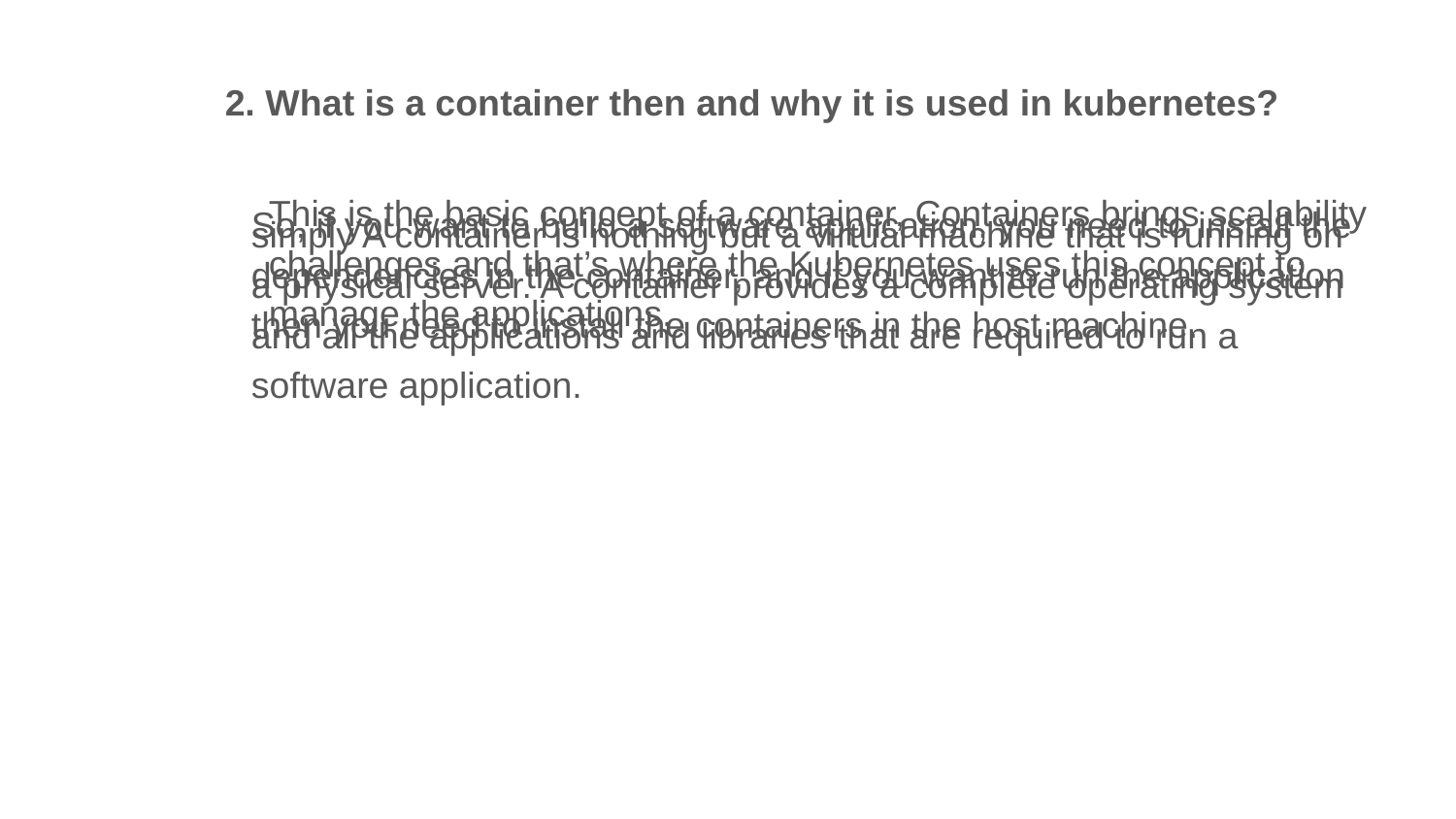

2. What is a container then and why it is used in kubernetes?

This is the basic concept of a container, Containers brings scalability challenges and that’s where the Kubernetes uses this concept to manage the applications.
So, if you want to build a software application, you need to install the dependencies in the container, and if you want to run the application then you need to install the containers in the host machine.
simply A container is nothing but a virtual machine that is running on a physical server. A container provides a complete operating system and all the applications and libraries that are required to run a software application.